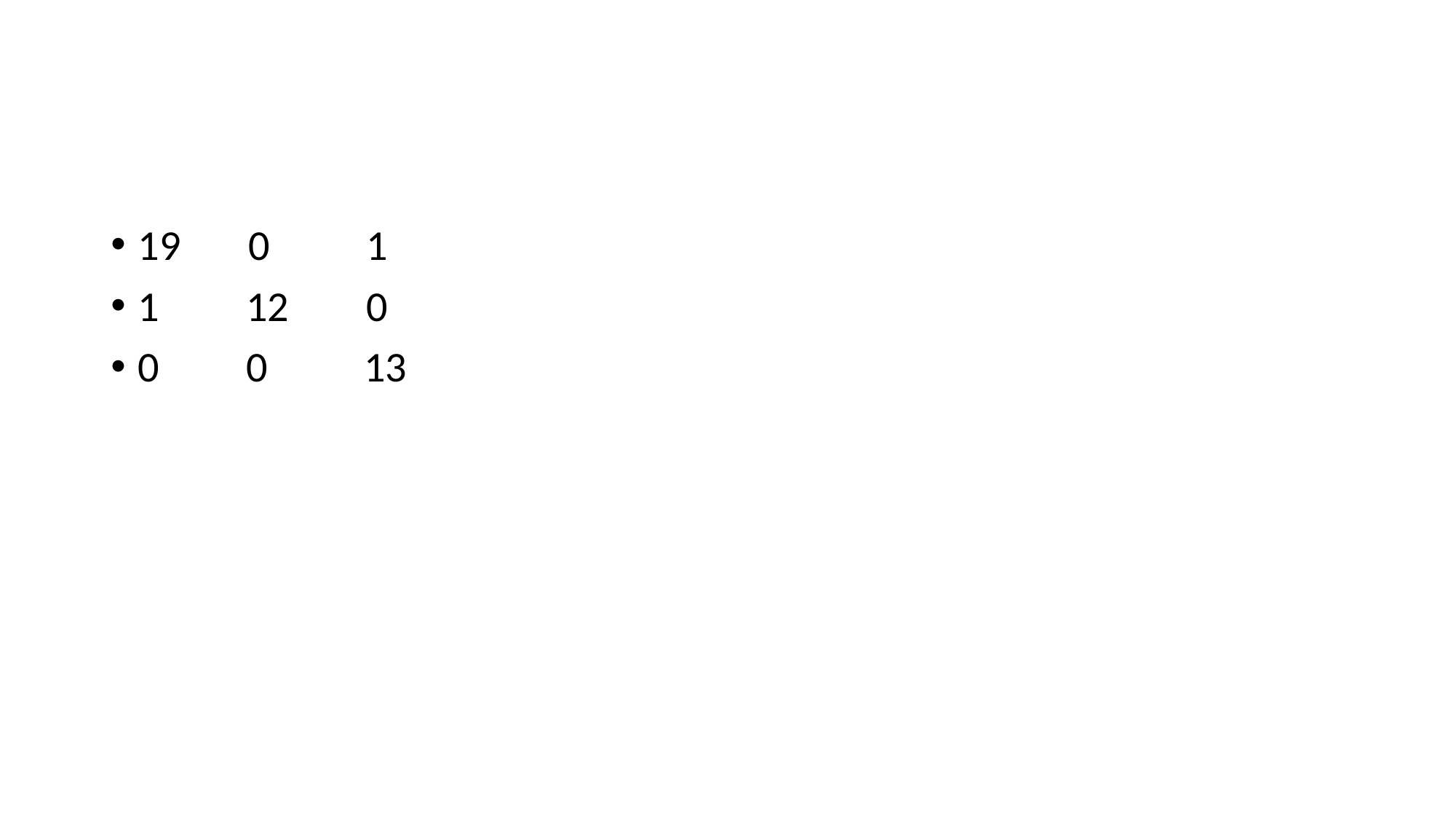

#
19       0          1
1         12        0
0         0          13